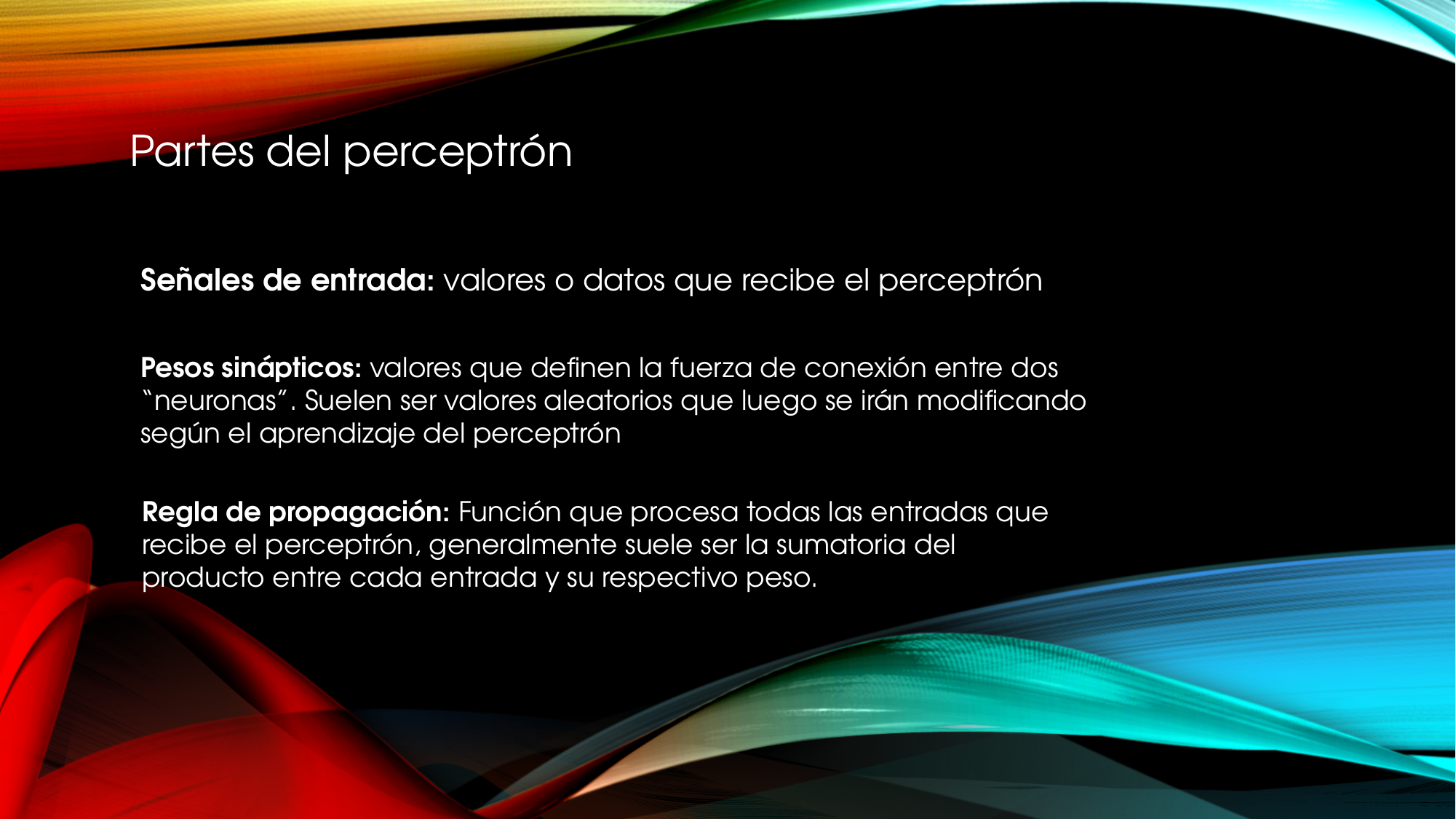

Partes del perceptrón
Señales de entrada: valores o datos que recibe el perceptrón
Pesos sinápticos: valores que definen la fuerza de conexión entre dos “neuronas”. Suelen ser valores aleatorios que luego se irán modificando según el aprendizaje del perceptrón
Regla de propagación: Función que procesa todas las entradas que recibe el perceptrón, generalmente suele ser la sumatoria del producto entre cada entrada y su respectivo peso.